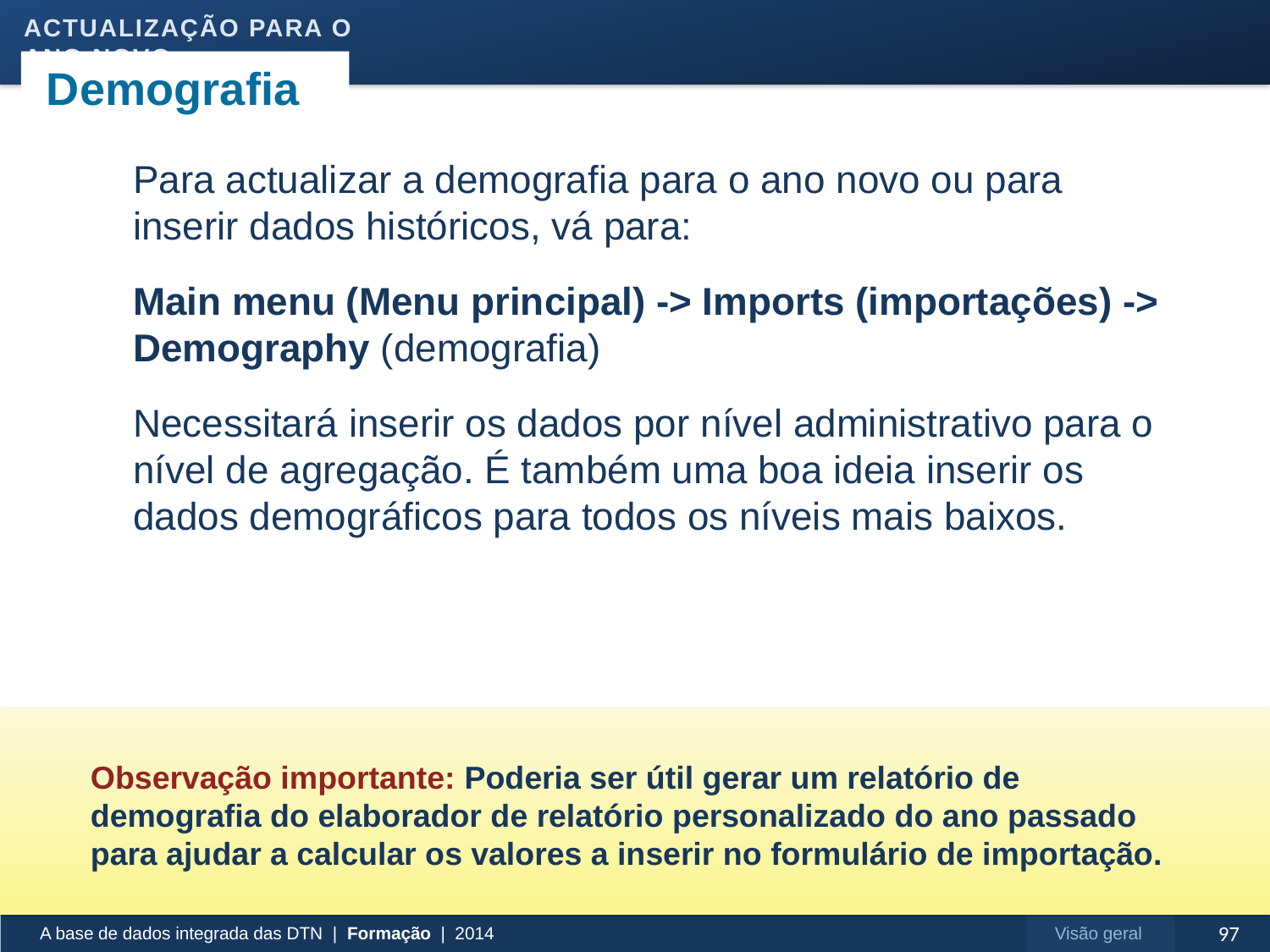

actualização para o ano novo
# Demografia
Para actualizar a demografia para o ano novo ou para inserir dados históricos, vá para:
Main menu (Menu principal) -> Imports (importações) -> Demography (demografia)
Necessitará inserir os dados por nível administrativo para o nível de agregação. É também uma boa ideia inserir os dados demográficos para todos os níveis mais baixos.

Observação importante: Poderia ser útil gerar um relatório de demografia do elaborador de relatório personalizado do ano passado para ajudar a calcular os valores a inserir no formulário de importação.